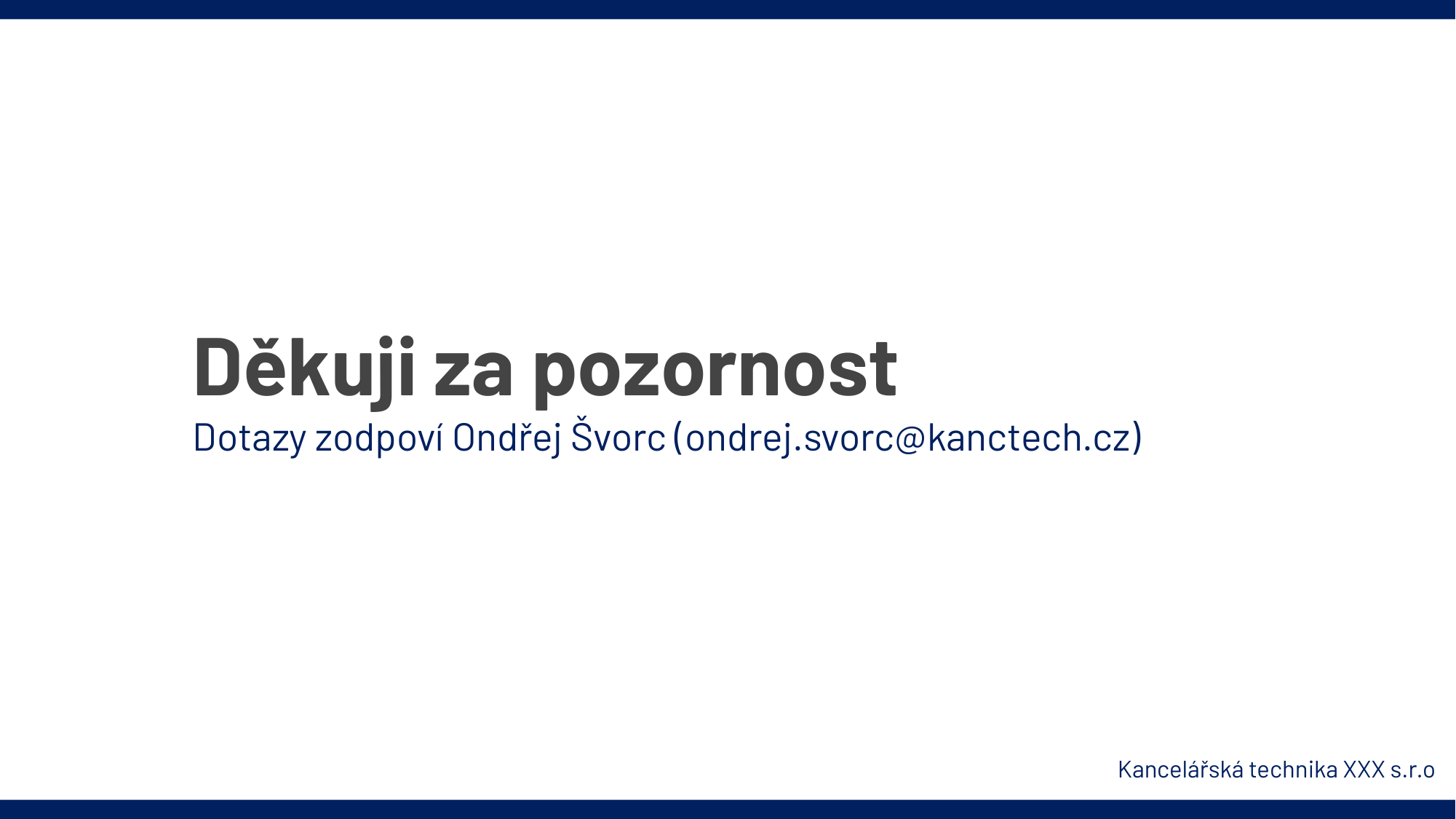

# Děkuji za pozornost
Dotazy zodpoví Ondřej Švorc (ondrej.svorc@kanctech.cz)
Kancelářská technika XXX s.r.o